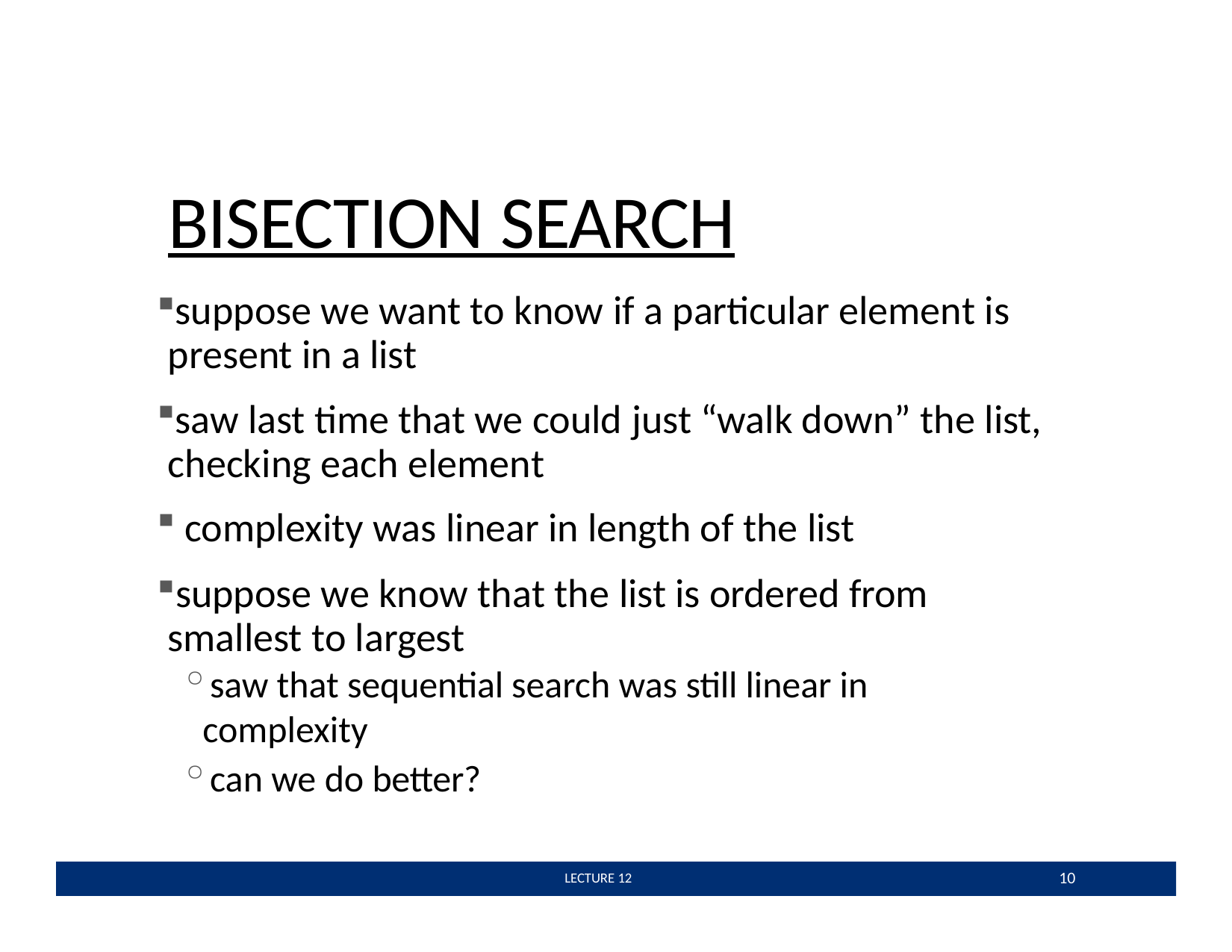

# BISECTION SEARCH
suppose we want to know if a particular element is  present in a list
saw last time that we could just “walk down” the list,  checking each element
complexity was linear in length of the list
suppose we know that the list is ordered from  smallest to largest
saw that sequential search was still linear in complexity
can we do better?
10
 LECTURE 12